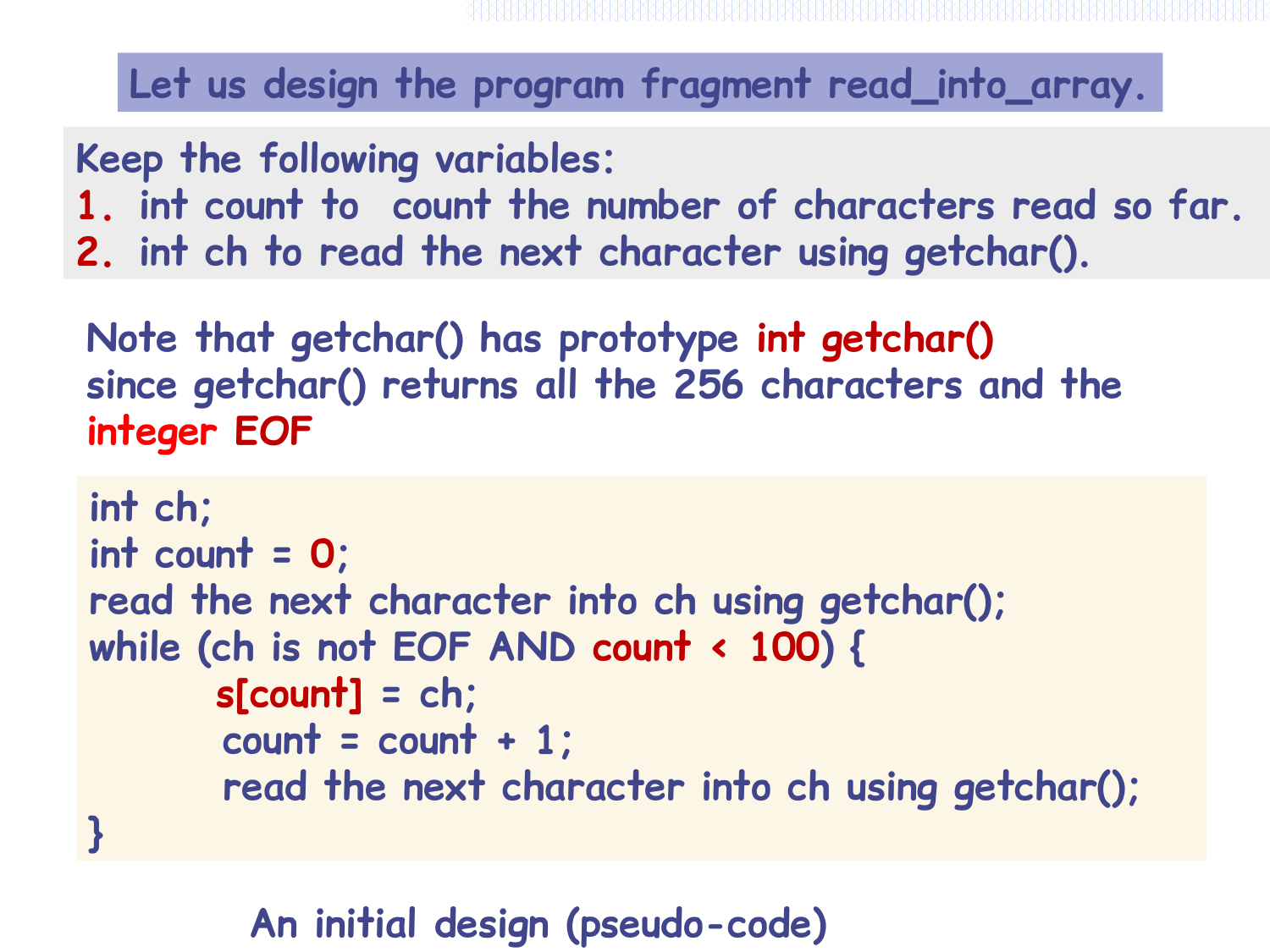

Let us design the program fragment read_into_array.
Keep the following variables:
int count to  count the number of characters read so far.
int ch to read the next character using getchar().
Note that getchar() has prototype int getchar()
since getchar() returns all the 256 characters and the integer EOF
int ch;
int count = 0;
read the next character into ch using getchar();
while (ch is not EOF AND count < 100) {
	s[count] = ch;
        count = count + 1;
        read the next character into ch using getchar();
}
An initial design (pseudo-code)